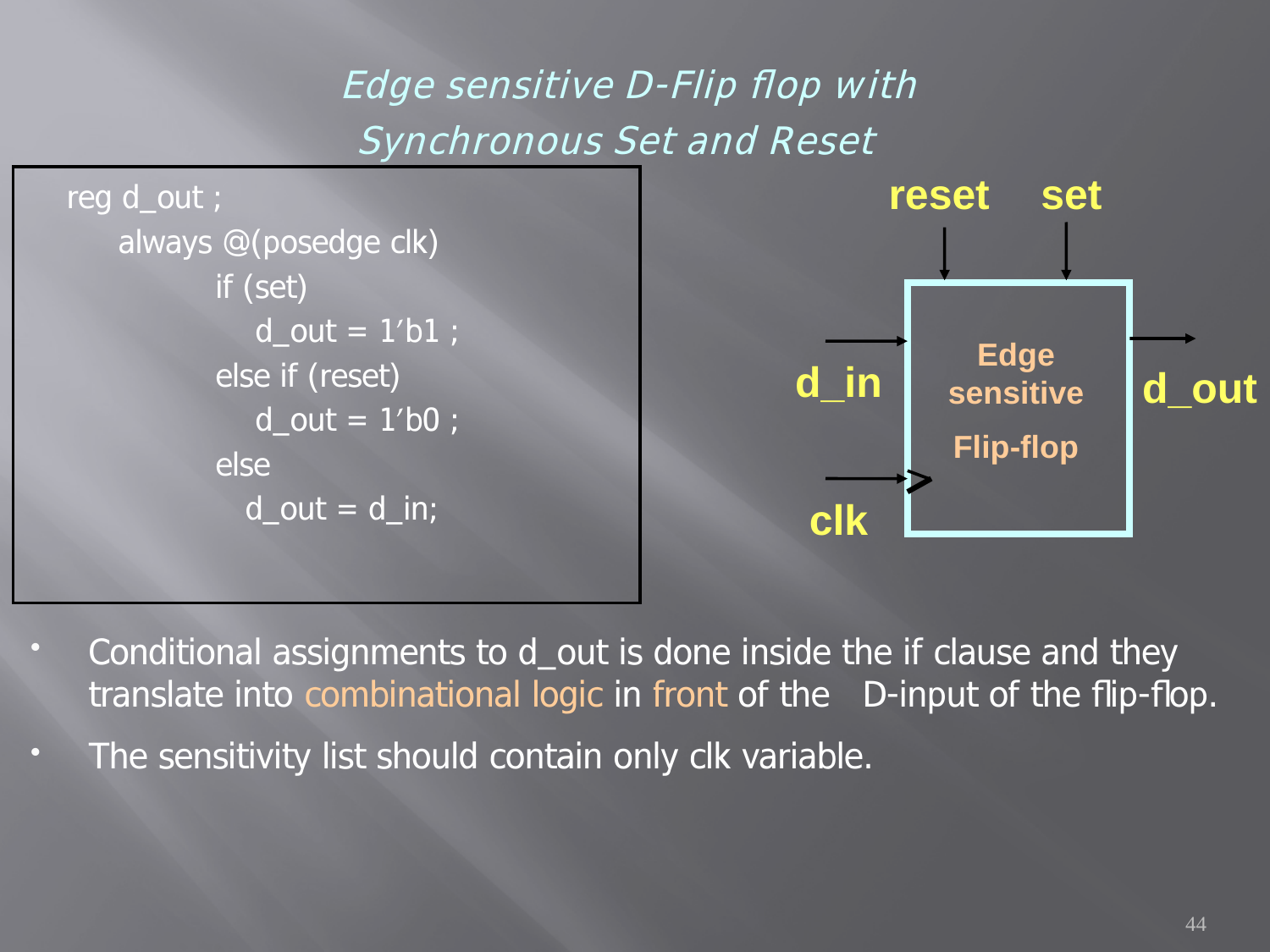

# Edge sensitive D-Flip flop with Synchronous Set and Reset
reset
set

    reg d_out ;
	   always @(posedge clk)
		if (set)
		    d_out = 1’b1 ;
		else if (reset)
		    d_out = 1’b0 ;
		else
		   d_out = d_in;

Conditional assignments to d_out is done inside the if clause and they translate into combinational logic in front of the   D-input of the flip-flop.
The sensitivity list should contain only clk variable.

Edge sensitive
Flip-flop

d_in
d_out

clk
44